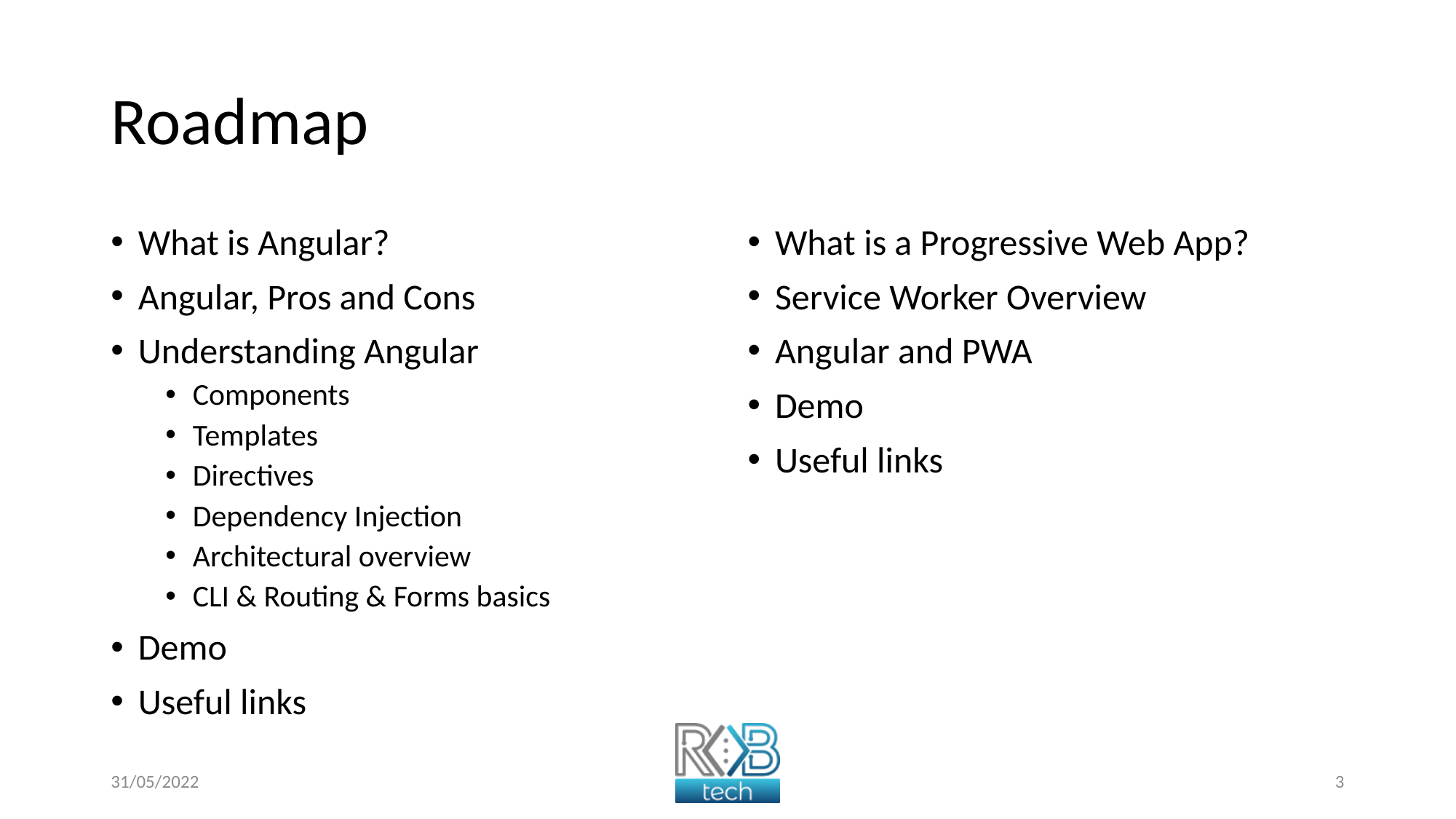

# Roadmap
What is Angular?
Angular, Pros and Cons
Understanding Angular
Components
Templates
Directives
Dependency Injection
Architectural overview
CLI & Routing & Forms basics
Demo
Useful links
What is a Progressive Web App?
Service Worker Overview
Angular and PWA
Demo
Useful links
31/05/2022
3